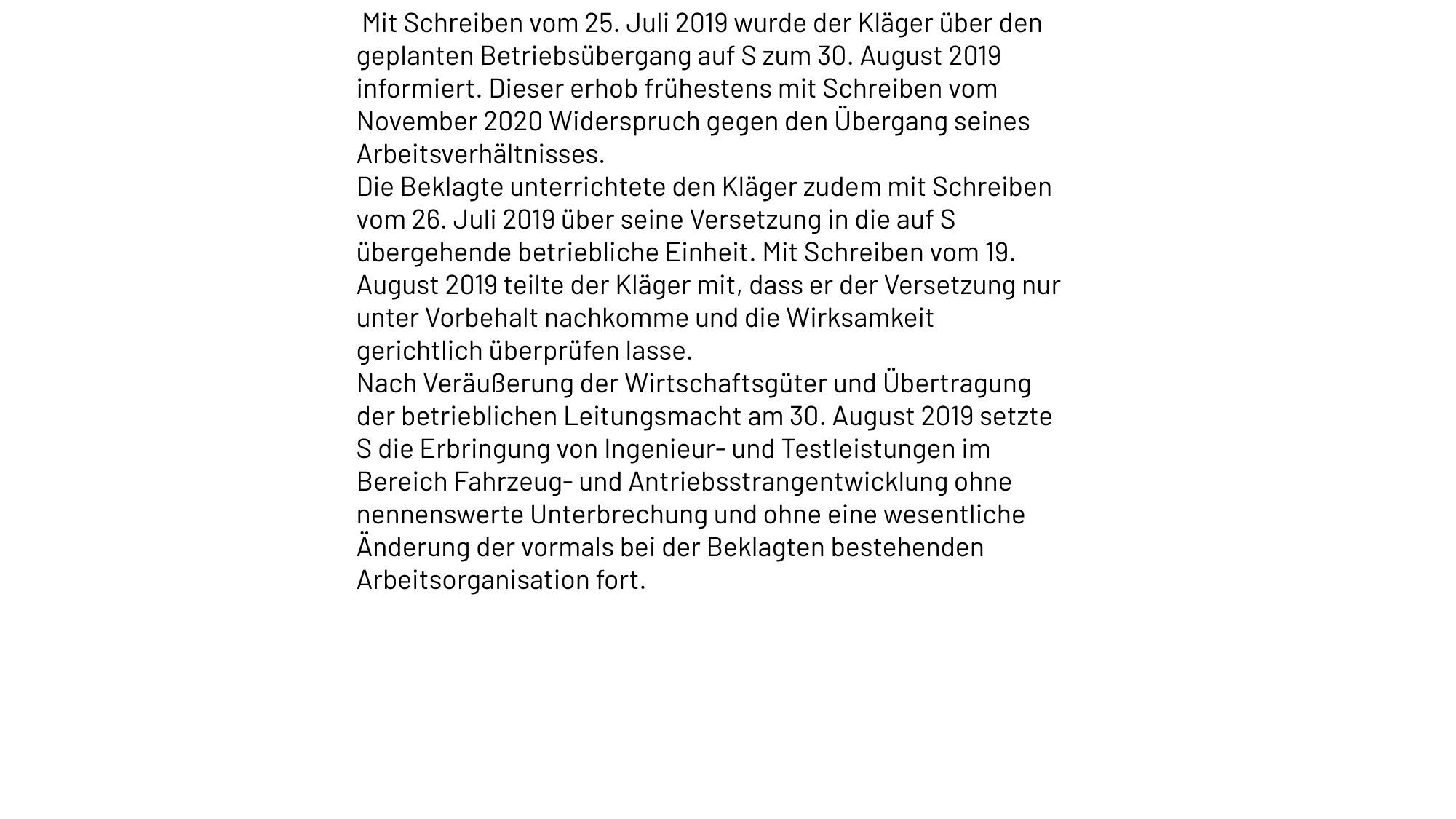

Mit Schreiben vom 25. Juli 2019 wurde der Kläger über den geplanten Betriebsübergang auf S zum 30. August 2019 informiert. Dieser erhob frühestens mit Schreiben vom November 2020 Widerspruch gegen den Übergang seines Arbeitsverhältnisses.
Die Beklagte unterrichtete den Kläger zudem mit Schreiben vom 26. Juli 2019 über seine Versetzung in die auf S übergehende betriebliche Einheit. Mit Schreiben vom 19. August 2019 teilte der Kläger mit, dass er der Versetzung nur unter Vorbehalt nachkomme und die Wirksamkeit gerichtlich überprüfen lasse.
Nach Veräußerung der Wirtschaftsgüter und Übertragung der betrieblichen Leitungsmacht am 30. August 2019 setzte S die Erbringung von Ingenieur- und Testleistungen im Bereich Fahrzeug- und Antriebsstrangentwicklung ohne nennenswerte Unterbrechung und ohne eine wesentliche Änderung der vormals bei der Beklagten bestehenden Arbeitsorganisation fort.